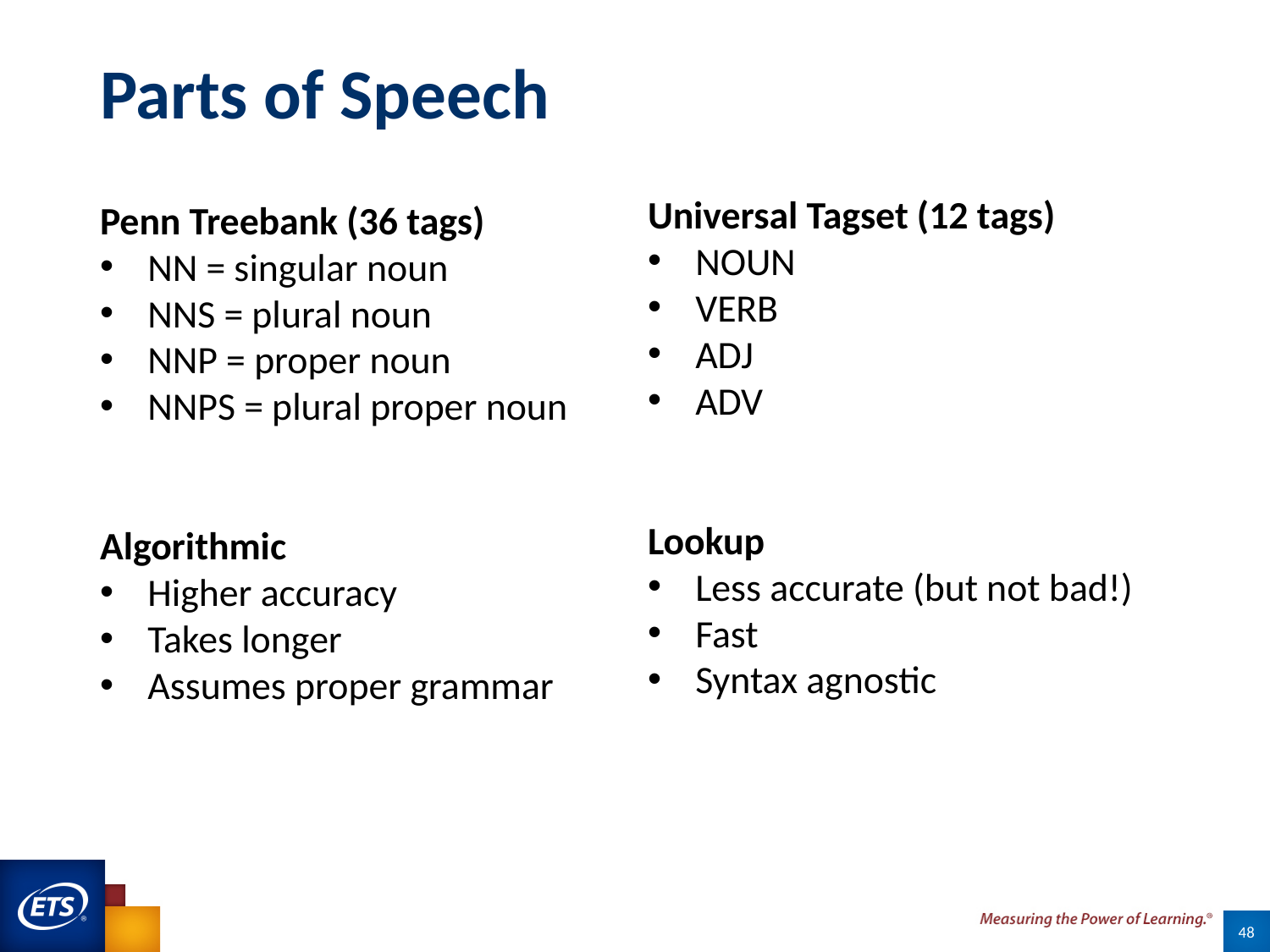

# Parts of Speech
Universal Tagset (12 tags)
NOUN
VERB
ADJ
ADV

Lookup
Less accurate (but not bad!)
Fast
Syntax agnostic

Penn Treebank (36 tags)
NN = singular noun
NNS = plural noun
NNP = proper noun
NNPS = plural proper noun

Algorithmic
Higher accuracy
Takes longer
Assumes proper grammar
48